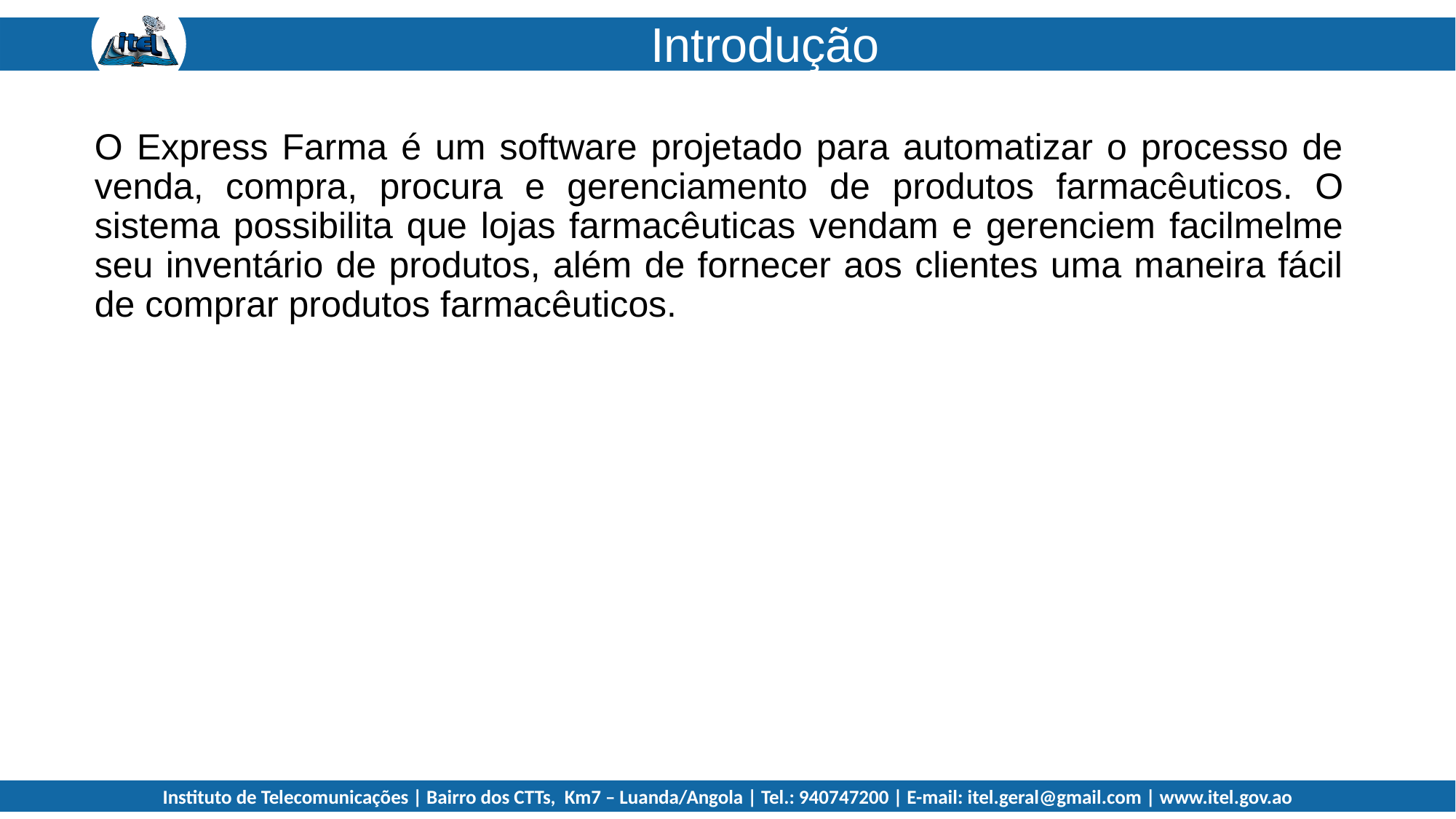

Introdução
# O Express Farma é um software projetado para automatizar o processo de venda, compra, procura e gerenciamento de produtos farmacêuticos. O sistema possibilita que lojas farmacêuticas vendam e gerenciem facilmelme seu inventário de produtos, além de fornecer aos clientes uma maneira fácil de comprar produtos farmacêuticos.